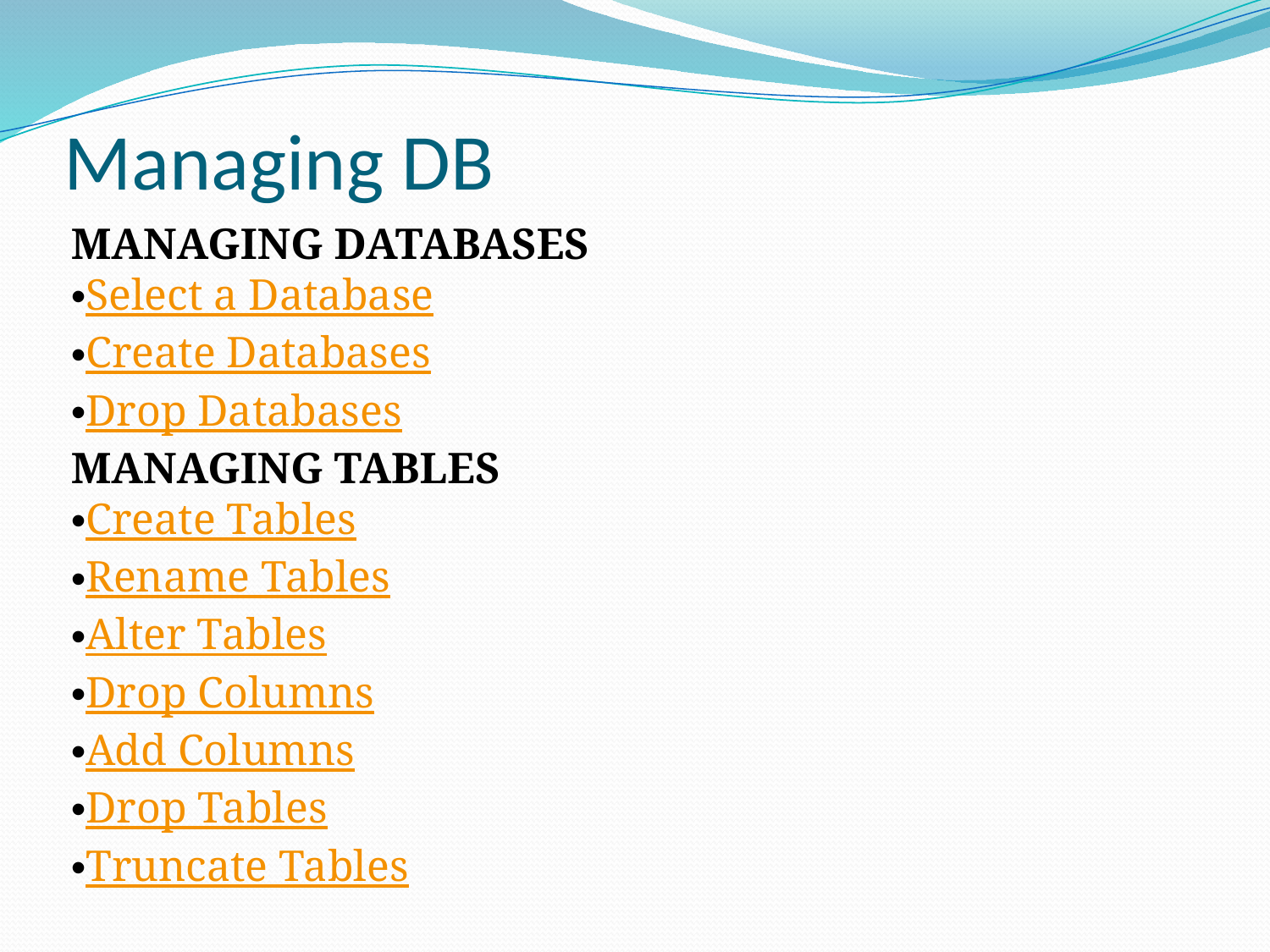

# Managing DB
MANAGING DATABASES
Select a Database
Create Databases
Drop Databases
MANAGING TABLES
Create Tables
Rename Tables
Alter Tables
Drop Columns
Add Columns
Drop Tables
Truncate Tables